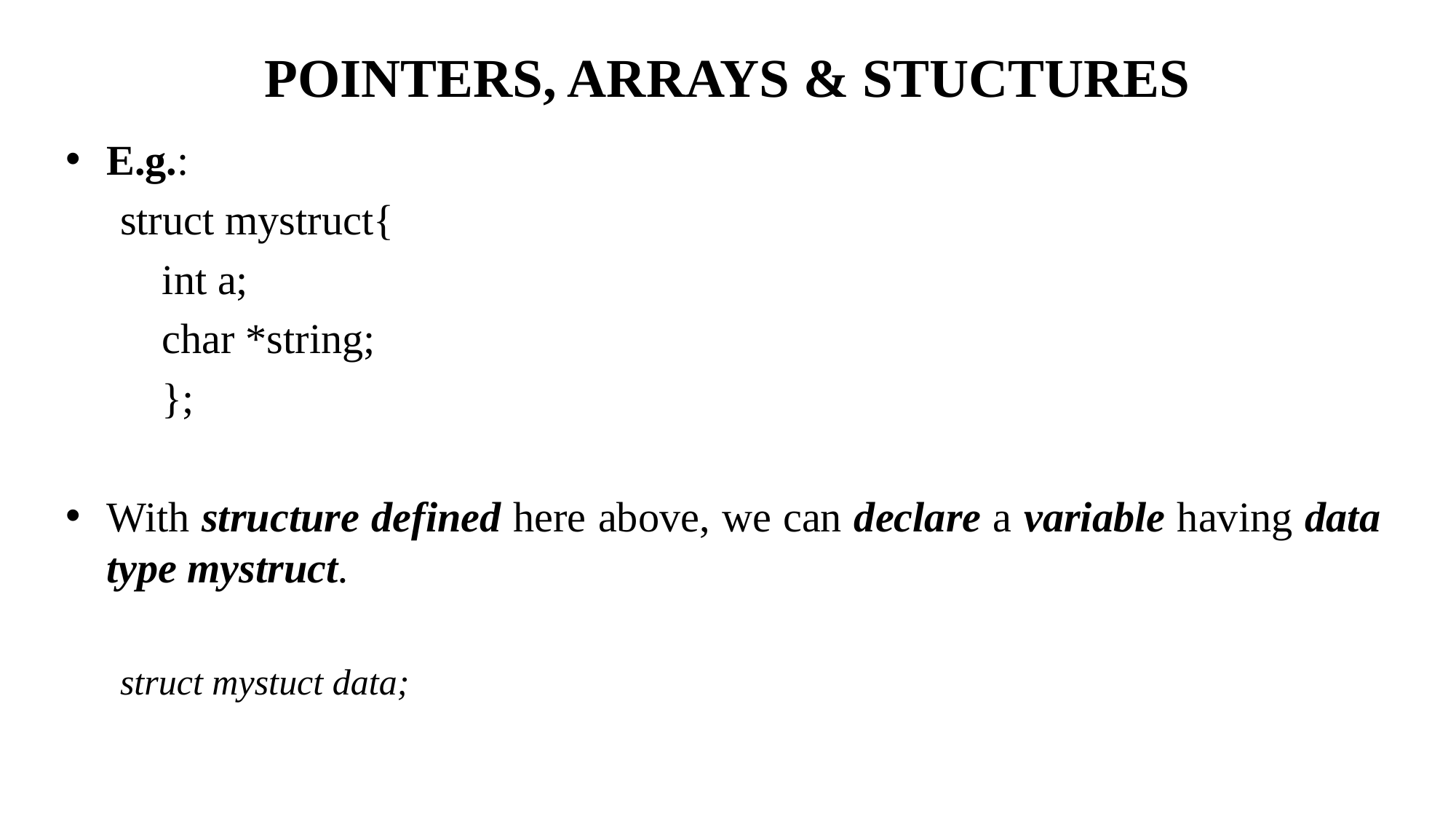

# POINTERS, ARRAYS & STUCTURES
E.g.:
struct mystruct{
    int a;
    char *string;
    };

With structure defined here above, we can declare a variable having data type mystruct.

struct mystuct data;